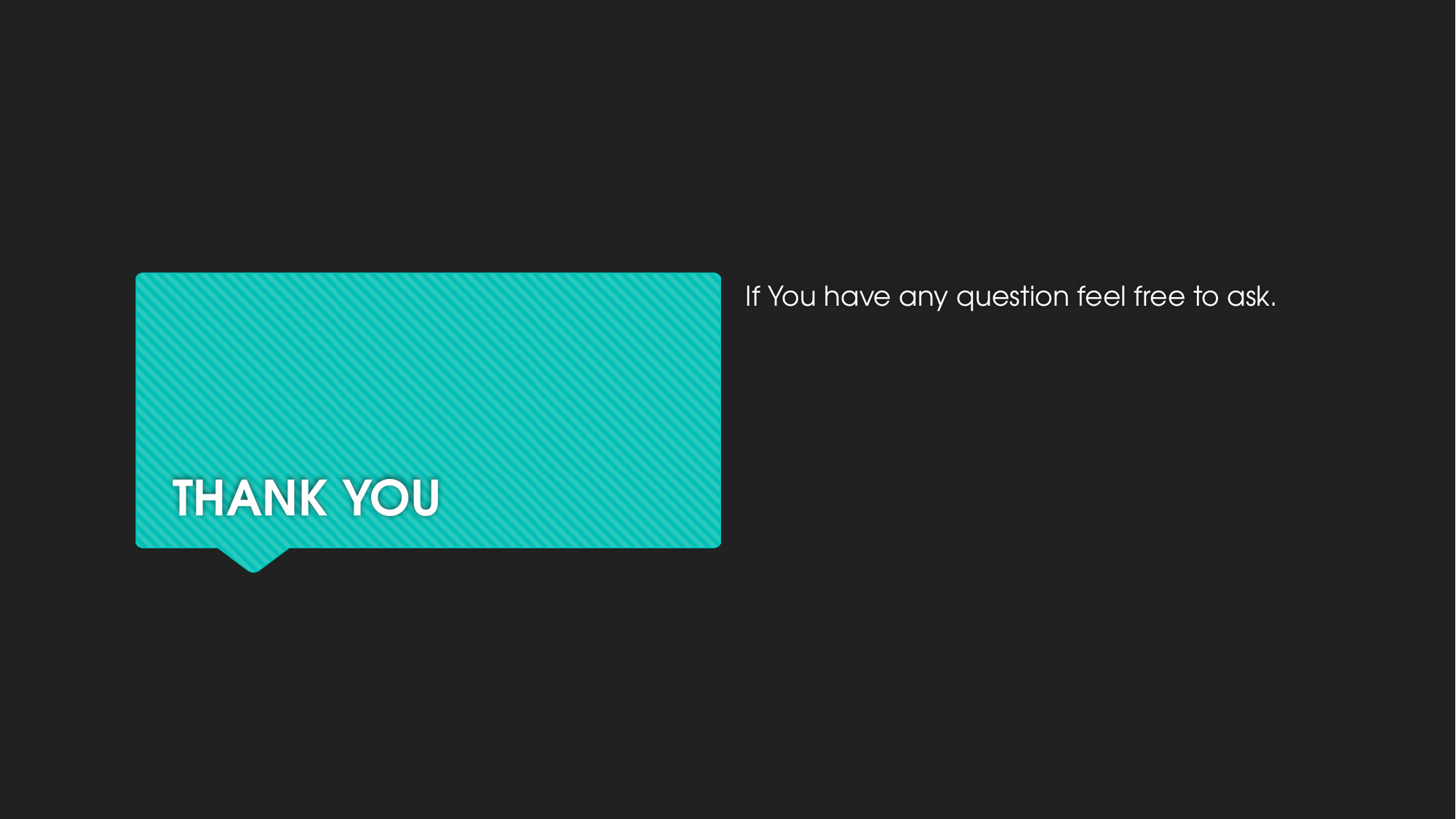

If You have any question feel free to ask.
# THANK YOU